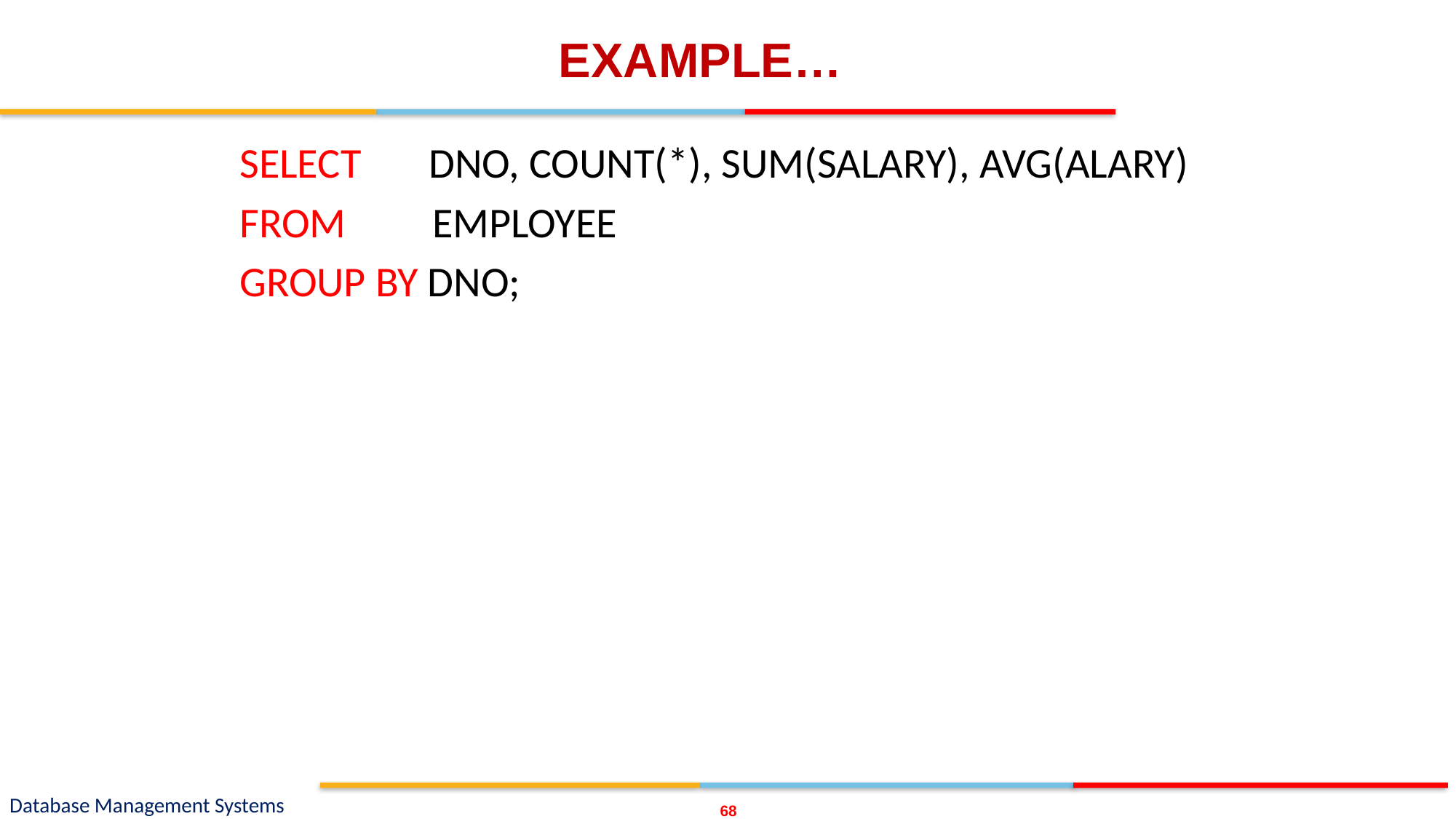

# EXAMPLE…
SELECT       DNO, COUNT(*), SUM(SALARY), AVG(ALARY)
FROM         EMPLOYEE
GROUP BY DNO;